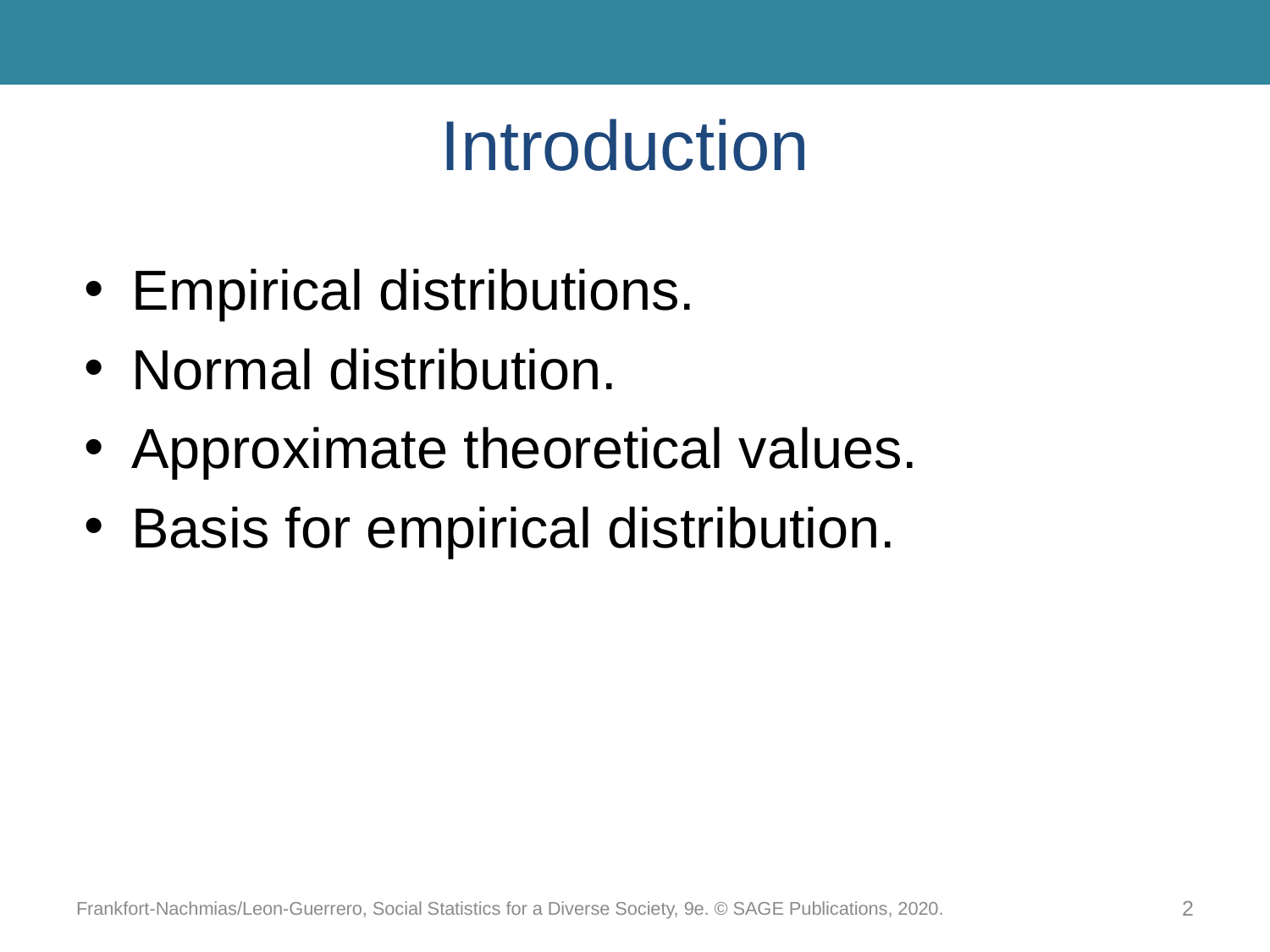

# Introduction
Empirical distributions.
Normal distribution.
Approximate theoretical values.
Basis for empirical distribution.
Frankfort-Nachmias/Leon-Guerrero, Social Statistics for a Diverse Society, 9e. © SAGE Publications, 2020.
2